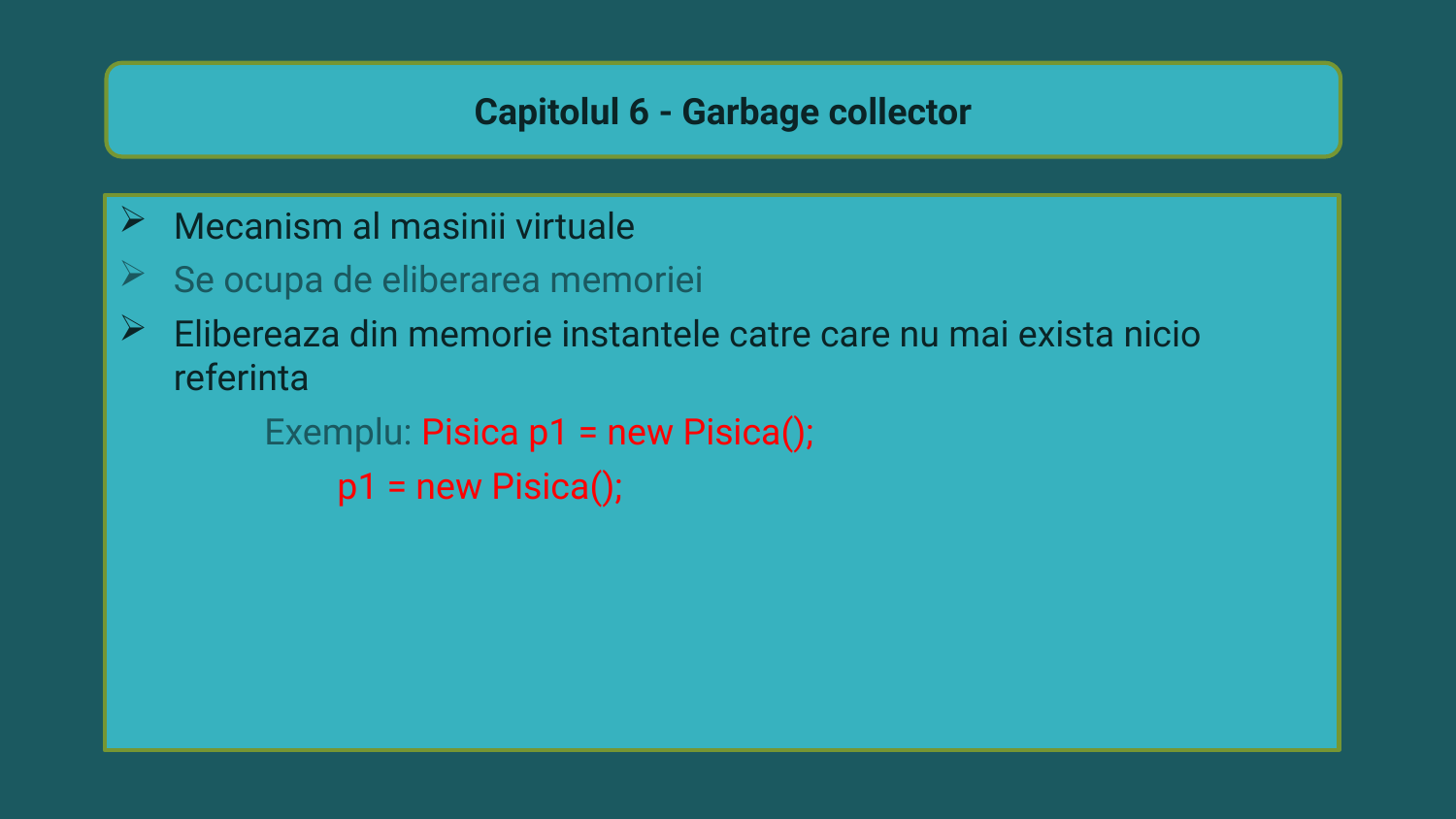

Capitolul 6 - Garbage collector
Mecanism al masinii virtuale
Se ocupa de eliberarea memoriei
Elibereaza din memorie instantele catre care nu mai exista nicio referinta
Exemplu: Pisica p1 = new Pisica();
p1 = new Pisica();